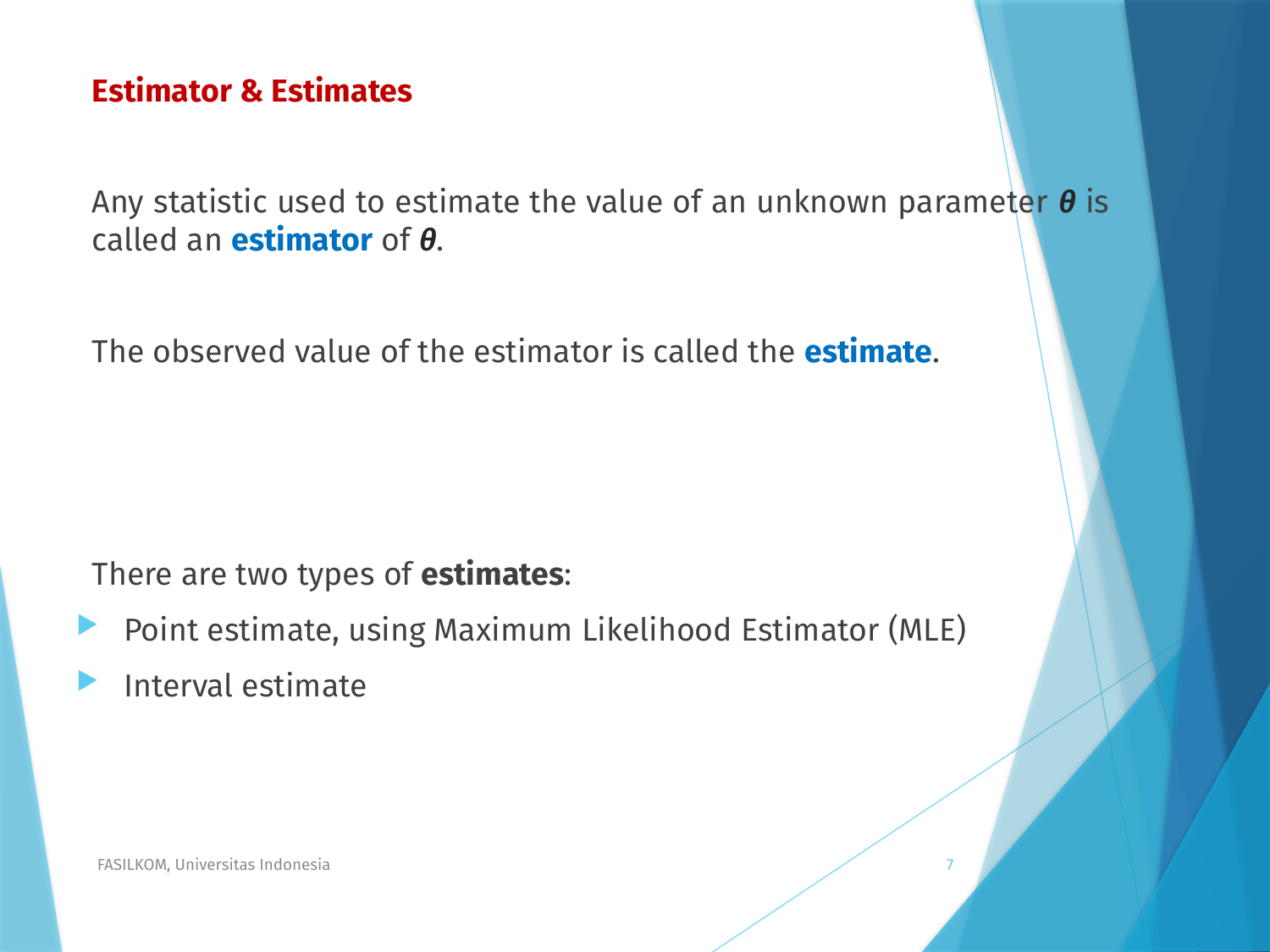

Estimator & Estimates

Any statistic used to estimate the value of an unknown parameter θ is called an estimator of θ.

The observed value of the estimator is called the estimate.

There are two types of estimates:
Point estimate, using Maximum Likelihood Estimator (MLE)
Interval estimate
FASILKOM, Universitas Indonesia
7